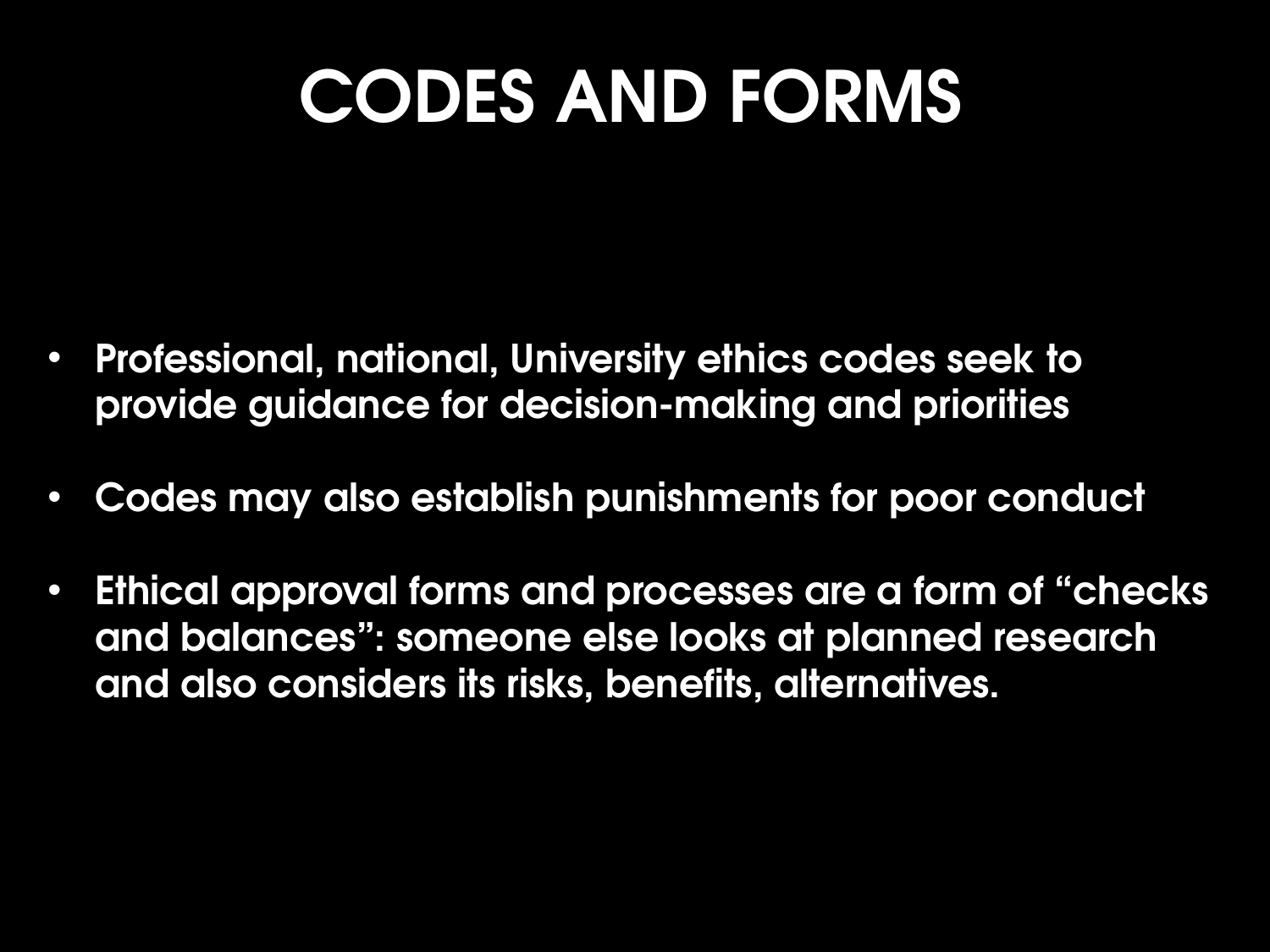

# Codes and forms

Professional, national, University ethics codes seek to provide guidance for decision-making and priorities

Codes may also establish punishments for poor conduct

Ethical approval forms and processes are a form of “checks and balances”: someone else looks at planned research and also considers its risks, benefits, alternatives.